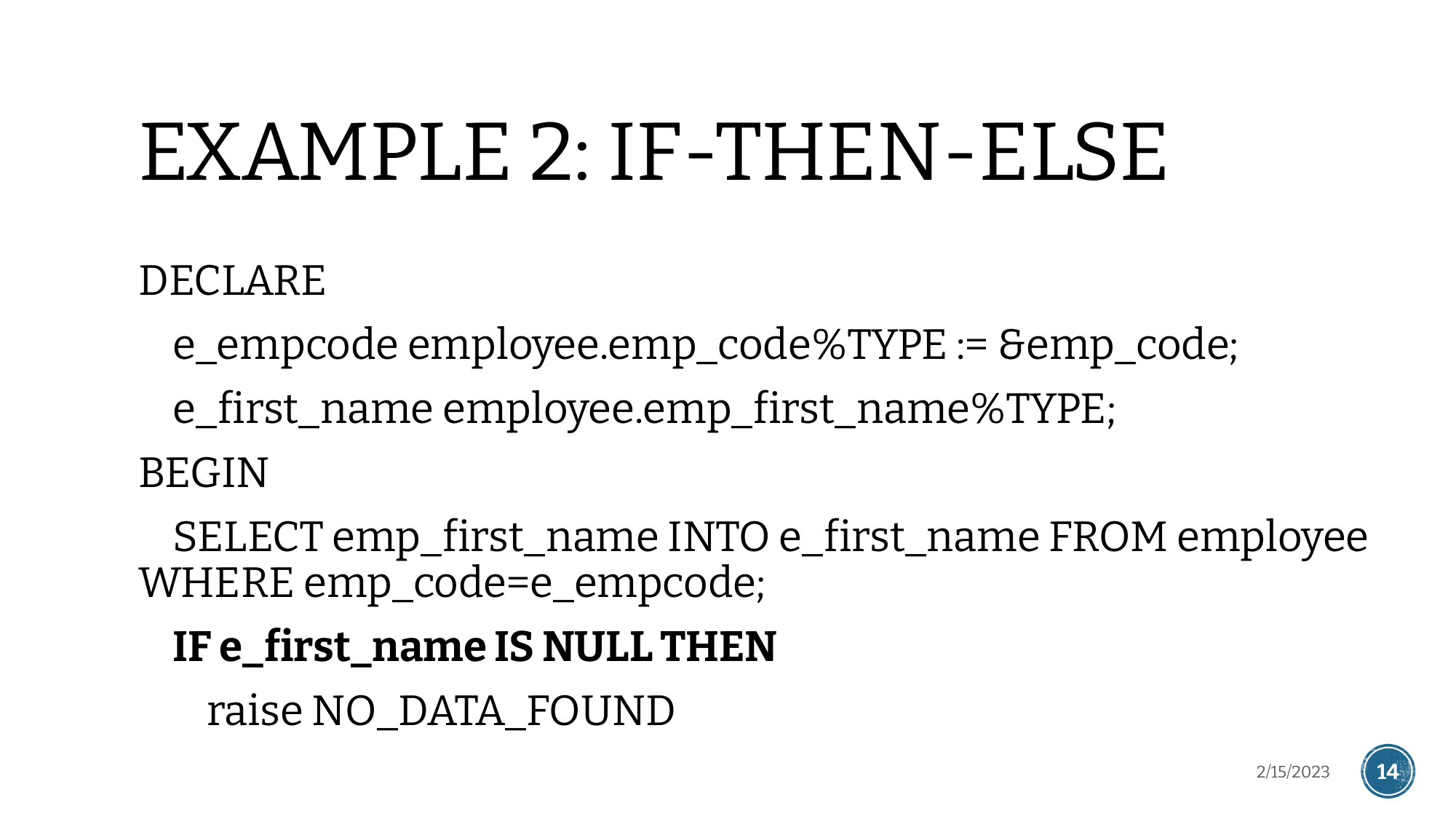

# EXAMPLE 2: IF-THEN-ELSE
DECLARE
    e_empcode employee.emp_code%TYPE := &emp_code;
    e_first_name employee.emp_first_name%TYPE;
BEGIN
    SELECT emp_first_name INTO e_first_name FROM employee WHERE emp_code=e_empcode;
    IF e_first_name IS NULL THEN
        raise NO_DATA_FOUND
2/15/2023
14